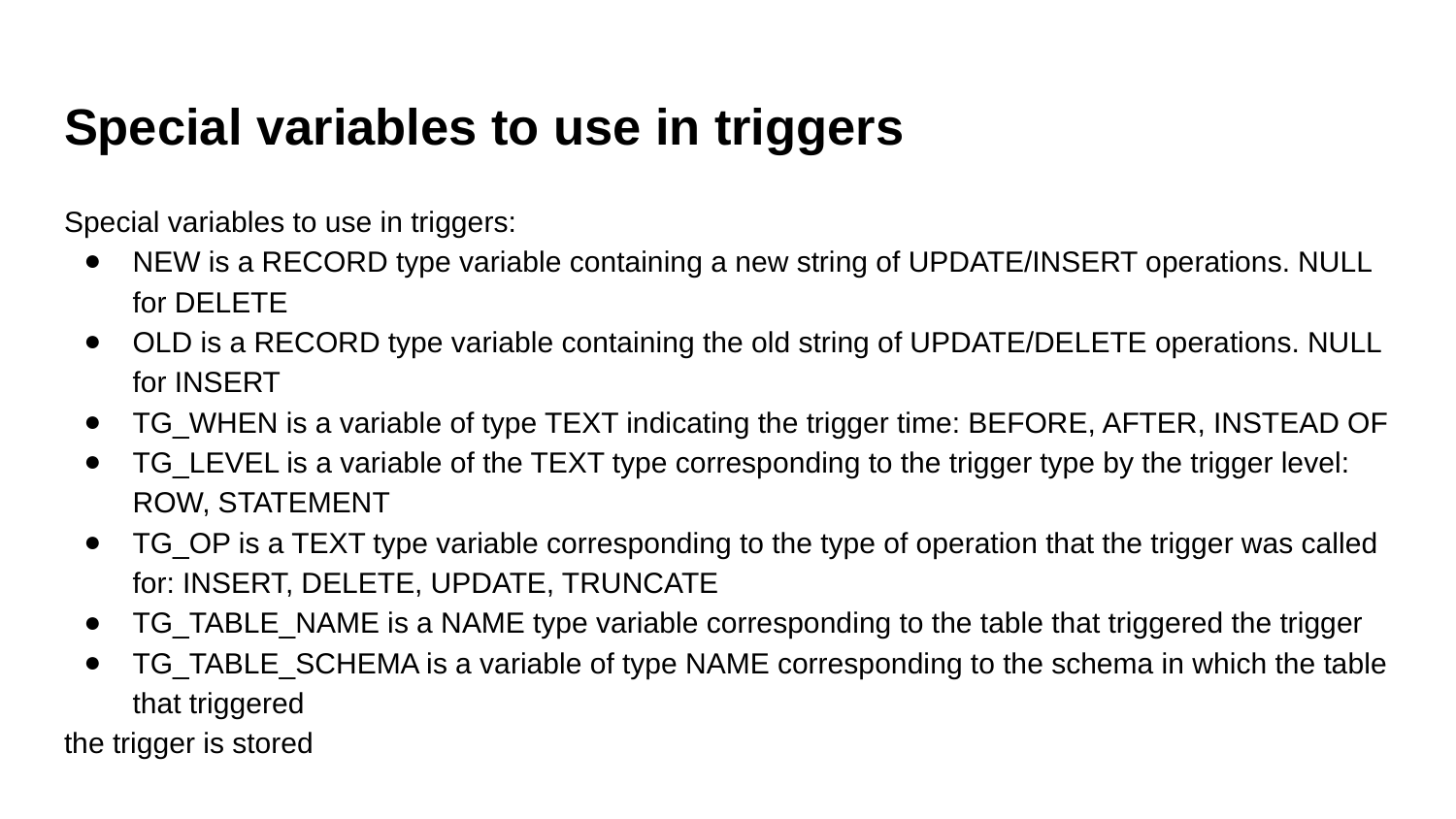

# Special variables to use in triggers
Special variables to use in triggers:
NEW is a RECORD type variable containing a new string of UPDATE/INSERT operations. NULL for DELETE
OLD is a RECORD type variable containing the old string of UPDATE/DELETE operations. NULL for INSERT
TG_WHEN is a variable of type TEXT indicating the trigger time: BEFORE, AFTER, INSTEAD OF
TG_LEVEL is a variable of the TEXT type corresponding to the trigger type by the trigger level: ROW, STATEMENT
TG_OP is a TEXT type variable corresponding to the type of operation that the trigger was called for: INSERT, DELETE, UPDATE, TRUNCATE
TG_TABLE_NAME is a NAME type variable corresponding to the table that triggered the trigger
TG_TABLE_SCHEMA is a variable of type NAME corresponding to the schema in which the table that triggered
the trigger is stored